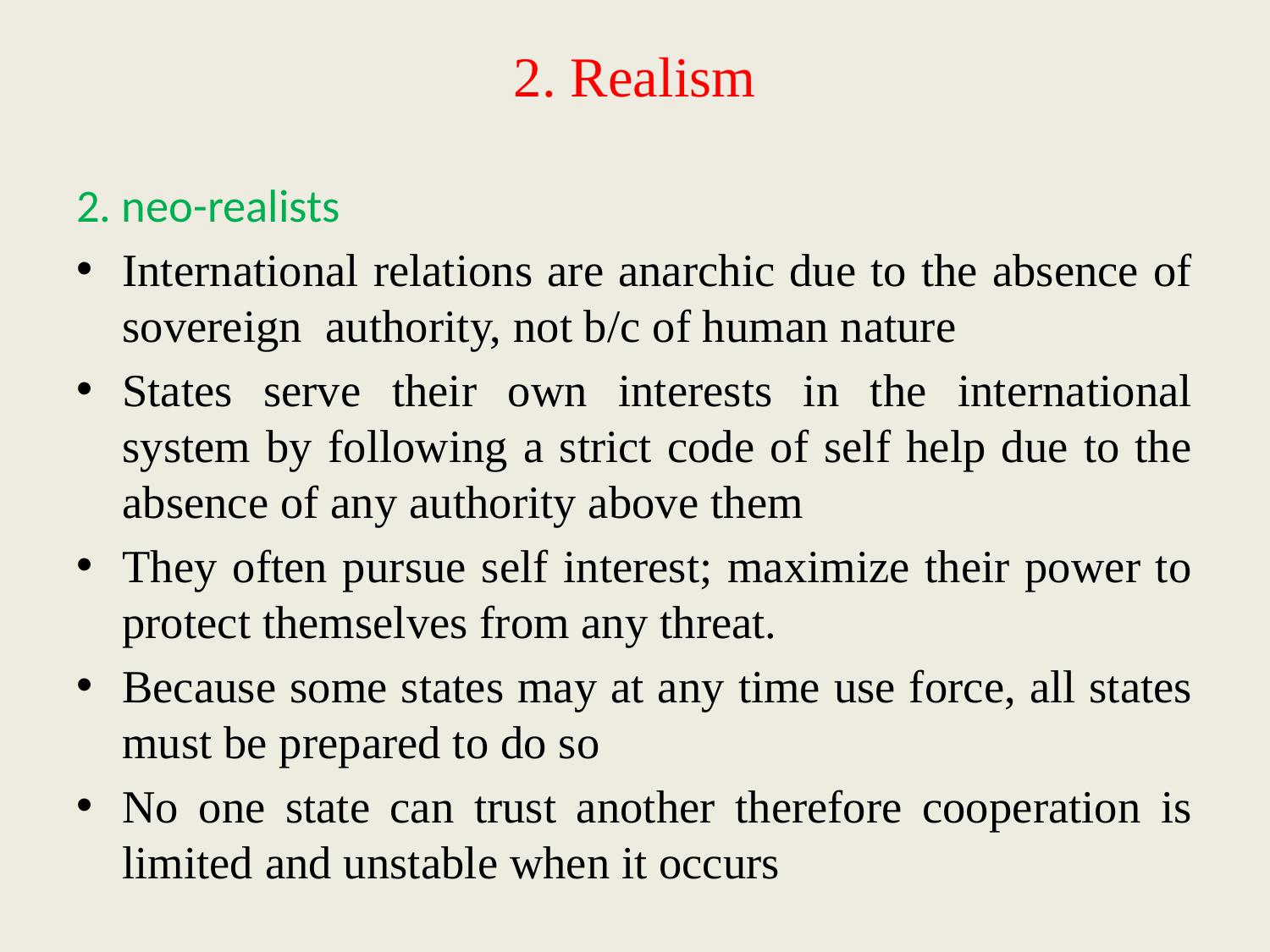

# 2. Realism
2. neo-realists
International relations are anarchic due to the absence of sovereign  authority, not b/c of human nature
States serve their own interests in the international system by following a strict code of self help due to the absence of any authority above them
They often pursue self interest; maximize their power to protect themselves from any threat.
Because some states may at any time use force, all states must be prepared to do so
No one state can trust another therefore cooperation is limited and unstable when it occurs